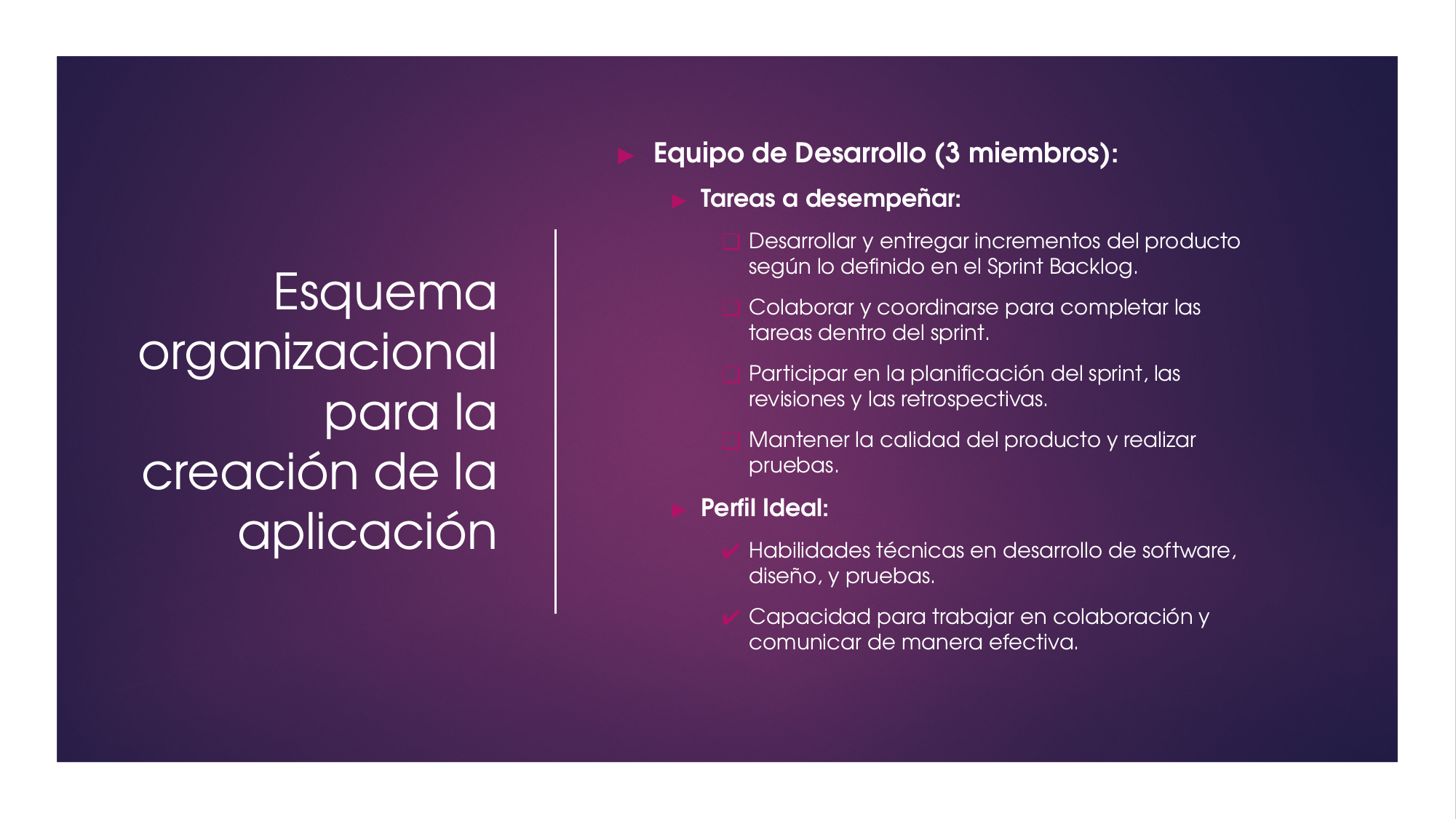

# Esquema organizacional para la creación de la aplicación
Equipo de Desarrollo (3 miembros):
Tareas a desempeñar:
Desarrollar y entregar incrementos del producto según lo definido en el Sprint Backlog.
Colaborar y coordinarse para completar las tareas dentro del sprint.
Participar en la planificación del sprint, las revisiones y las retrospectivas.
Mantener la calidad del producto y realizar pruebas.
Perfil Ideal:
Habilidades técnicas en desarrollo de software, diseño, y pruebas.
Capacidad para trabajar en colaboración y comunicar de manera efectiva.